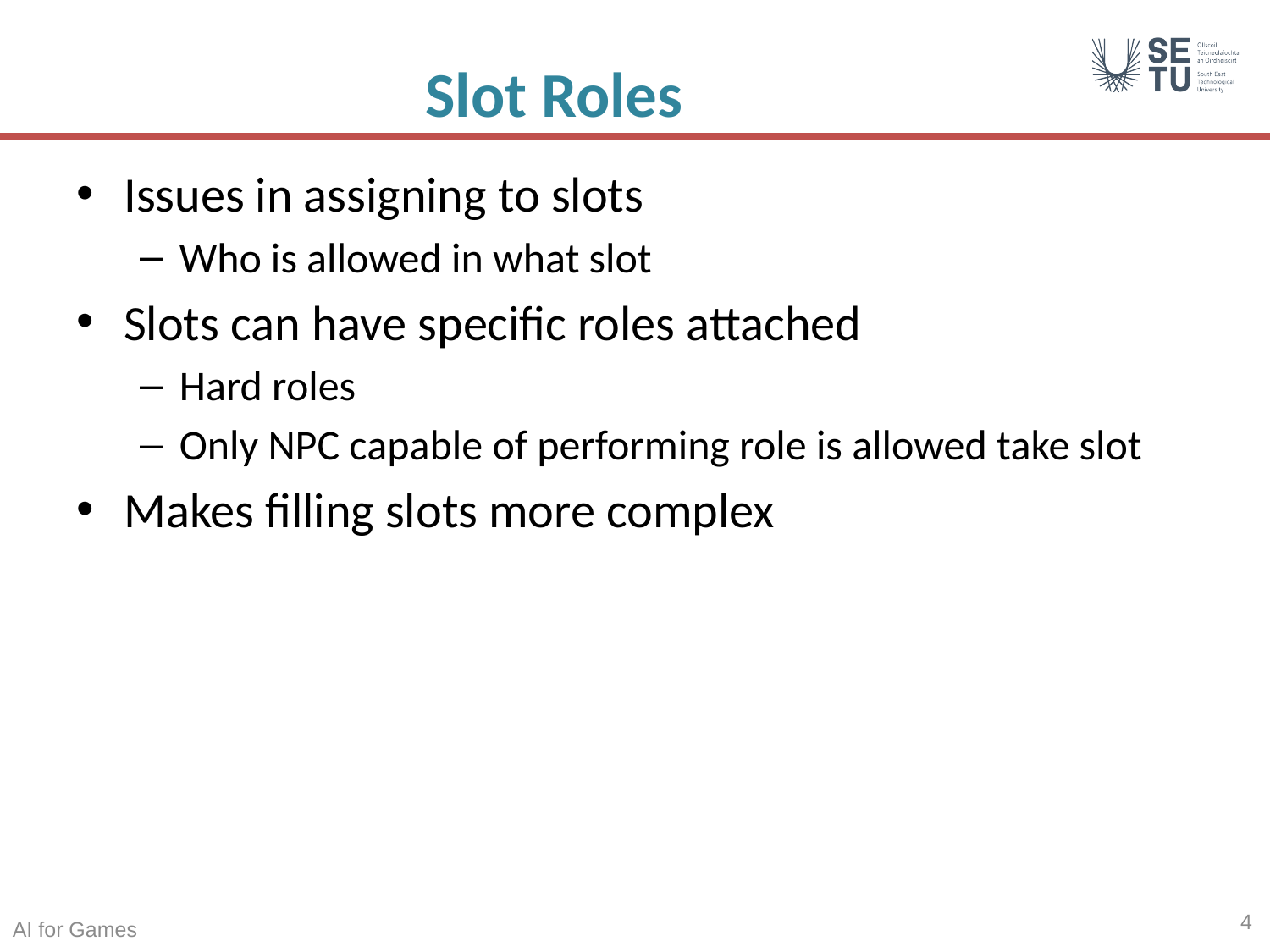

# Slot Roles
Issues in assigning to slots
Who is allowed in what slot
Slots can have specific roles attached
Hard roles
Only NPC capable of performing role is allowed take slot
Makes filling slots more complex
4